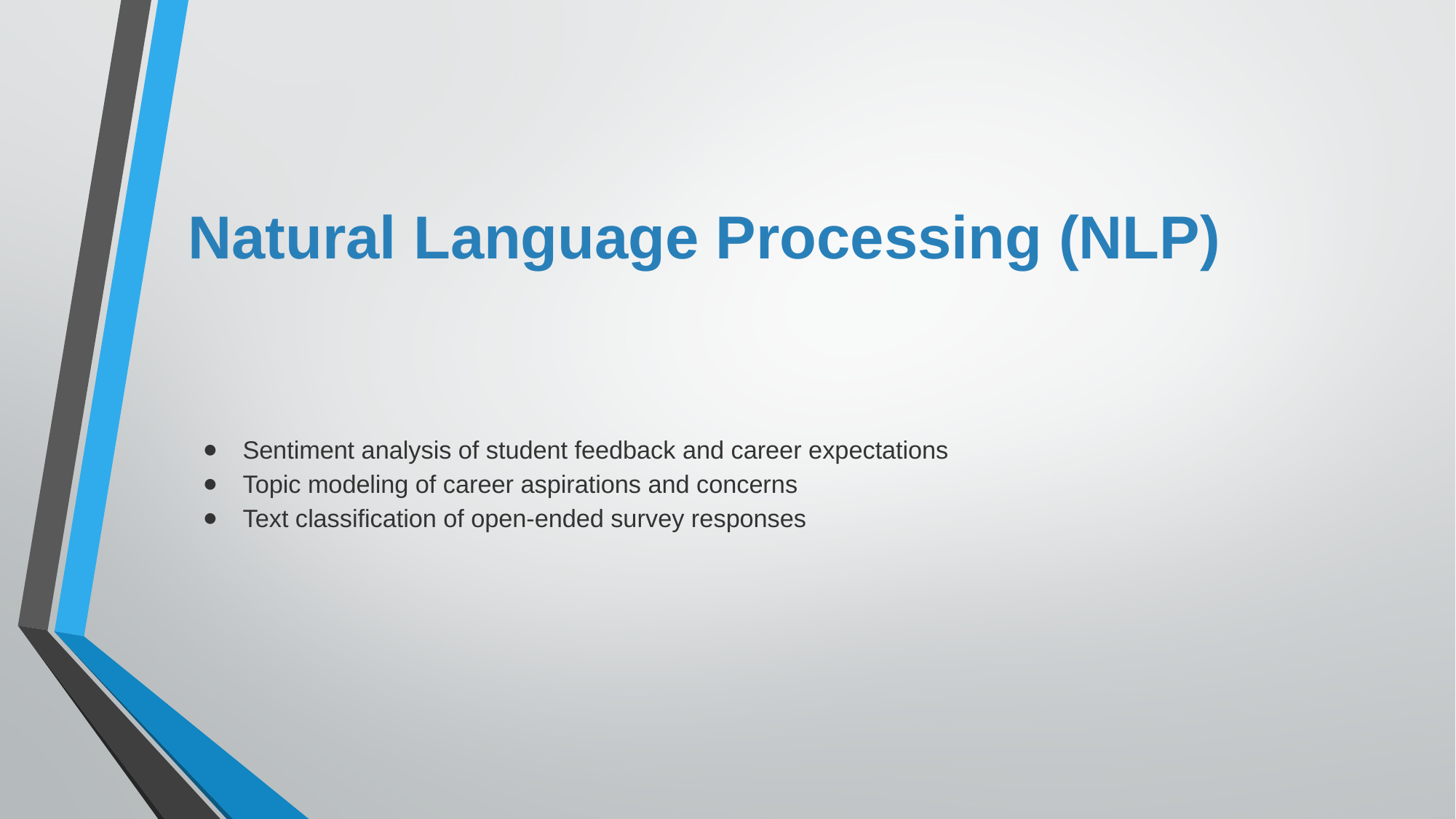

# Natural Language Processing (NLP)

Sentiment analysis of student feedback and career expectations
Topic modeling of career aspirations and concerns
Text classification of open-ended survey responses